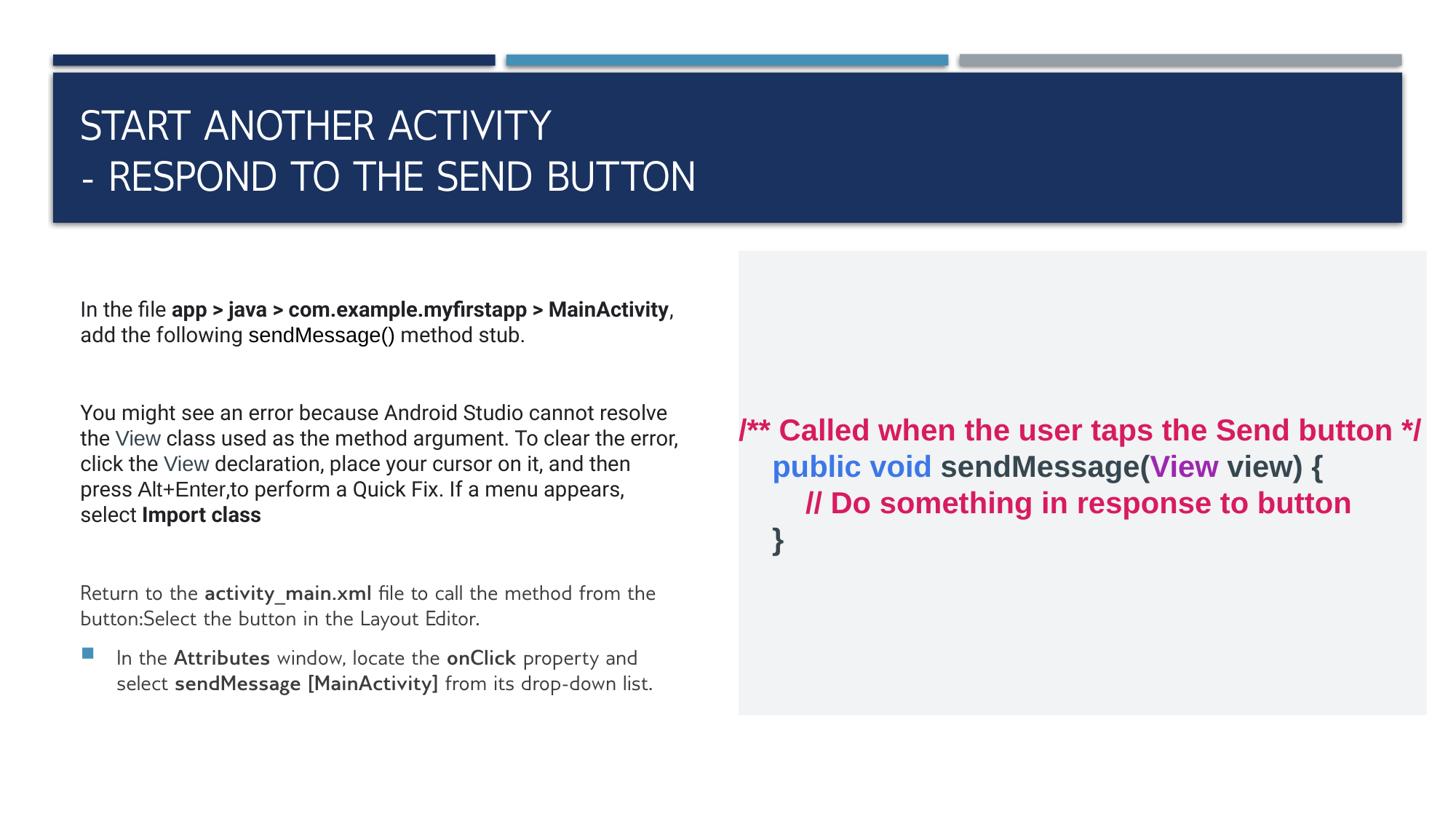

# Start another activity - Respond to the Send button
In the file app > java > com.example.myfirstapp > MainActivity, add the following sendMessage() method stub.

You might see an error because Android Studio cannot resolve the View class used as the method argument. To clear the error, click the View declaration, place your cursor on it, and then press Alt+Enter,to perform a Quick Fix. If a menu appears, select Import class

Return to the activity_main.xml file to call the method from the button:Select the button in the Layout Editor.
In the Attributes window, locate the onClick property and select sendMessage [MainActivity] from its drop-down list.

/** Called when the user taps the Send button */
    public void sendMessage(View view) {
        // Do something in response to button
    }